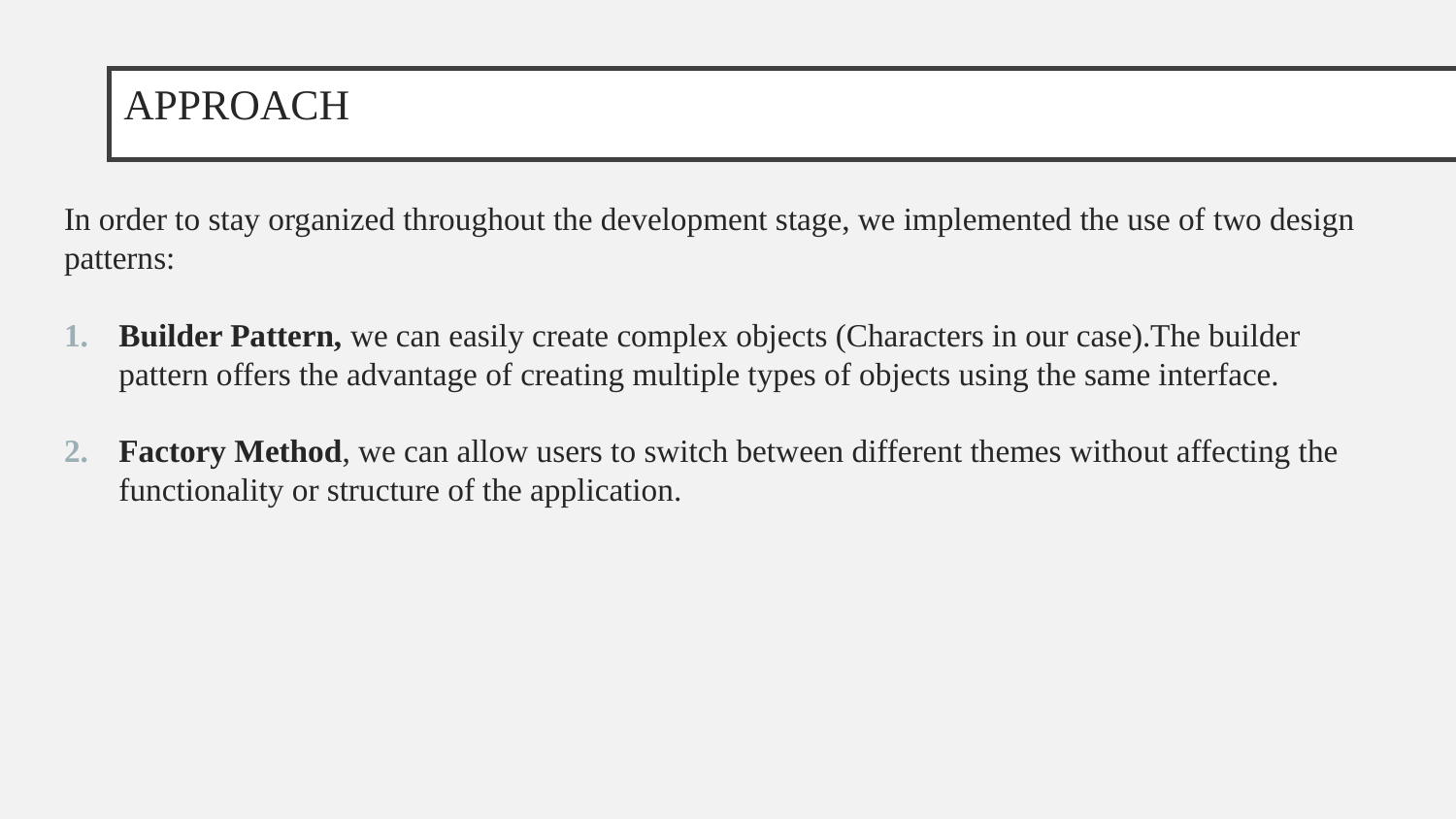

# APPROACH
In order to stay organized throughout the development stage, we implemented the use of two design patterns:

Builder Pattern, we can easily create complex objects (Characters in our case).The builder pattern offers the advantage of creating multiple types of objects using the same interface.

Factory Method, we can allow users to switch between different themes without affecting the functionality or structure of the application.